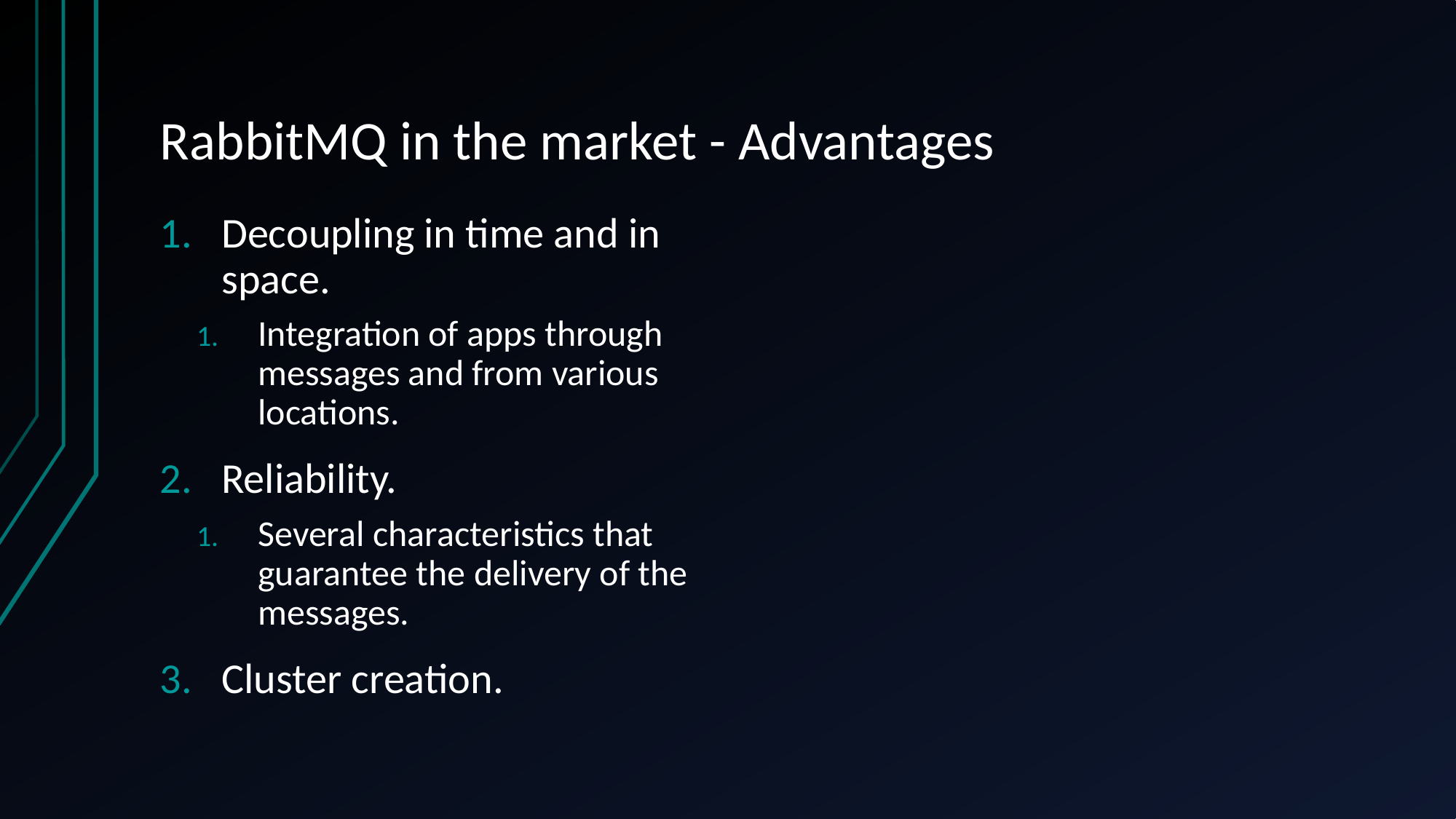

# RabbitMQ in the market - Advantages
Decoupling in time and in space.
Integration of apps through messages and from various locations.
Reliability.
Several characteristics that guarantee the delivery of the messages.
Cluster creation.